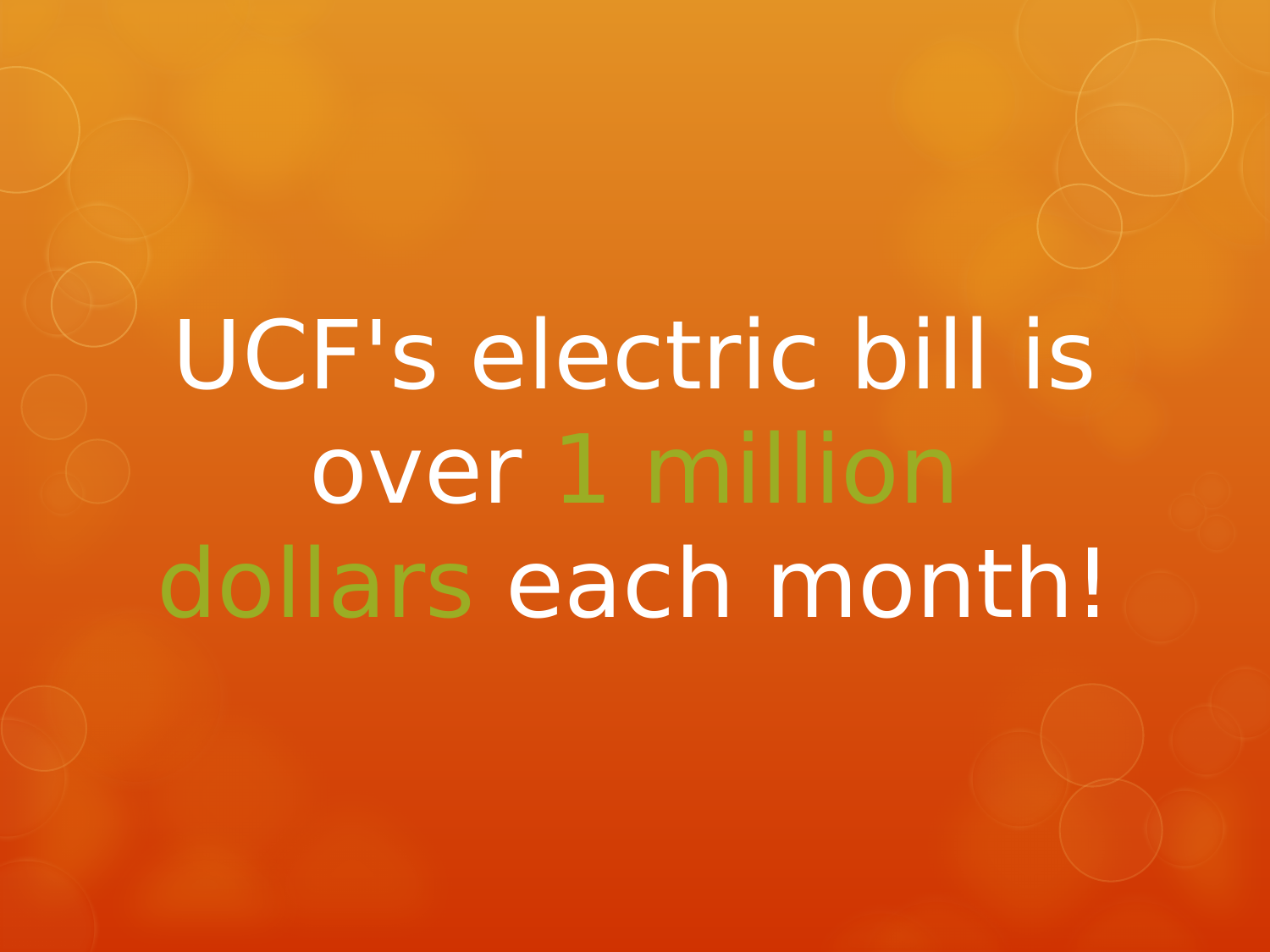

UCF's electric bill is over 1 million dollars each month!